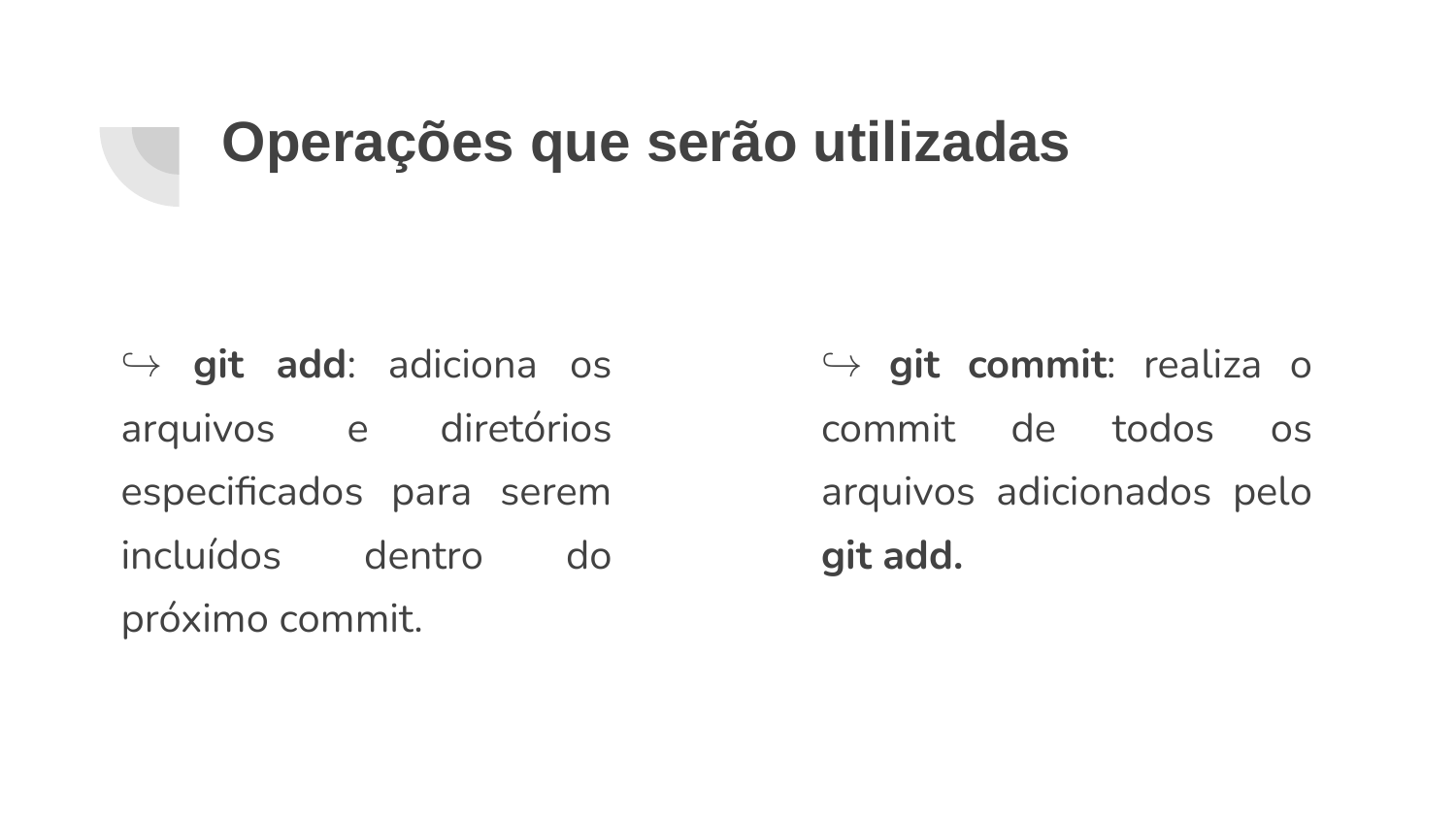

# Operações que serão utilizadas
↪ git add: adiciona os arquivos e diretórios especificados para serem incluídos dentro do próximo commit.
↪ git commit: realiza o commit de todos os arquivos adicionados pelo git add.